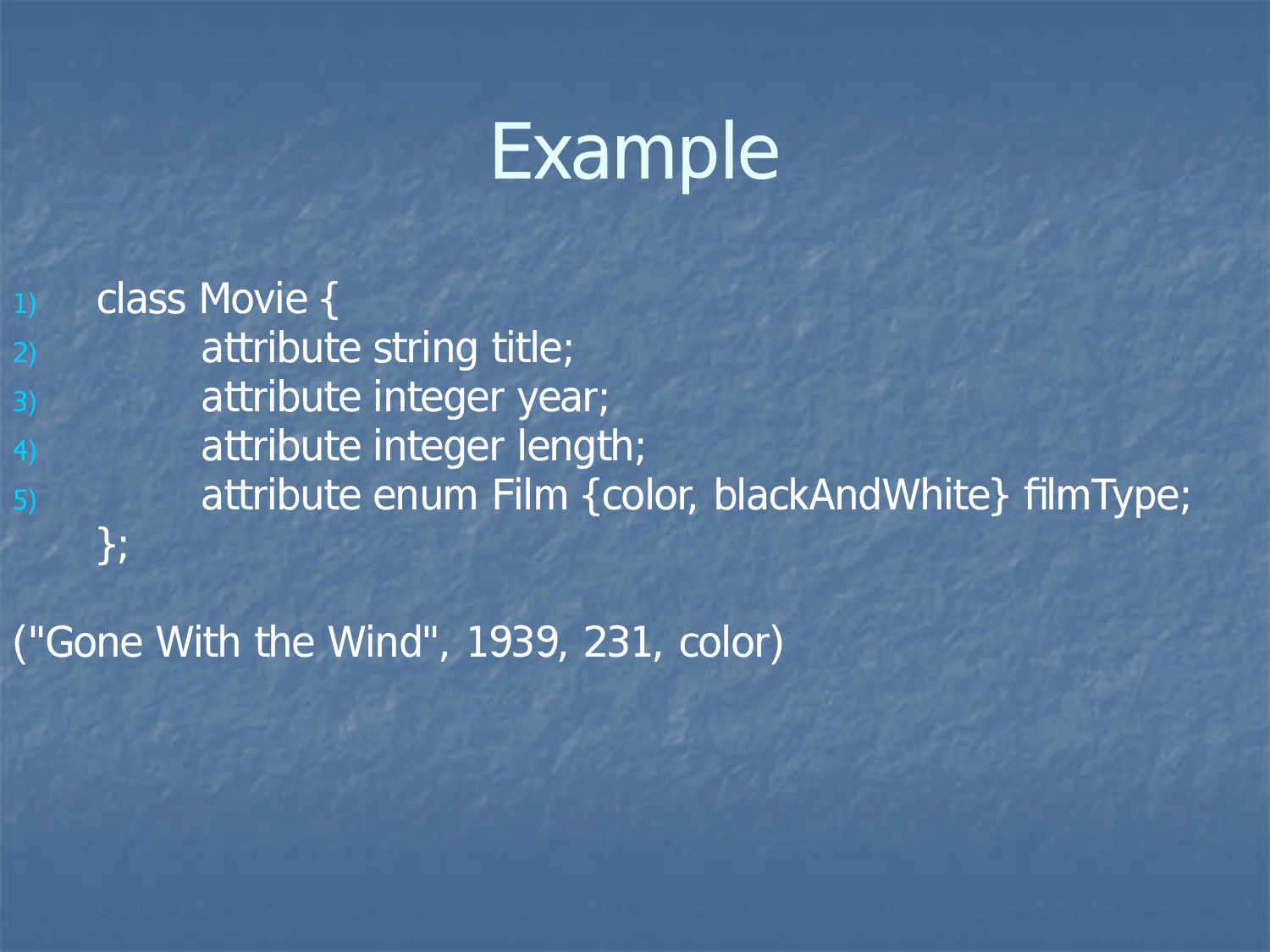

# Example
class Movie {
        attribute string title;
        attribute integer year;
        attribute integer length;
        attribute enum Film {color, blackAndWhite} filmType;
	};

("Gone With the Wind", 1939, 231, color)